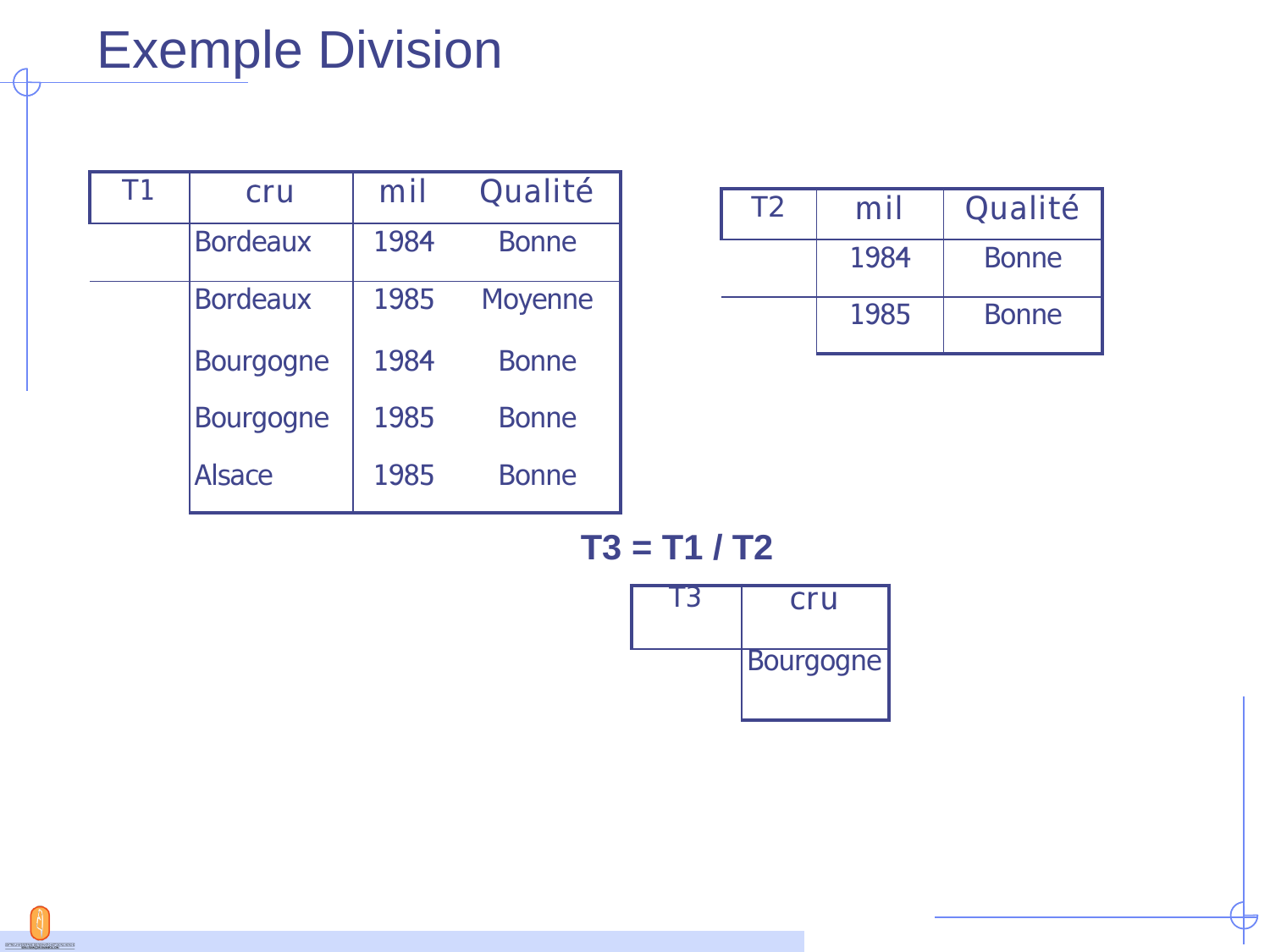

# Exemple Division
| T1 | cru | mil | Qualité |
| --- | --- | --- | --- |
|  | Bordeaux | 1984 | Bonne |
|  | Bordeaux | 1985 | Moyenne |
|  | Bourgogne | 1984 | Bonne |
|  | Bourgogne | 1985 | Bonne |
|  | Alsace | 1985 | Bonne |
| T2 | mil | Qualité |
| --- | --- | --- |
|  | 1984 | Bonne |
|  | 1985 | Bonne |
T3 = T1 / T2
| T3 | cru |
| --- | --- |
|  | Bourgogne |